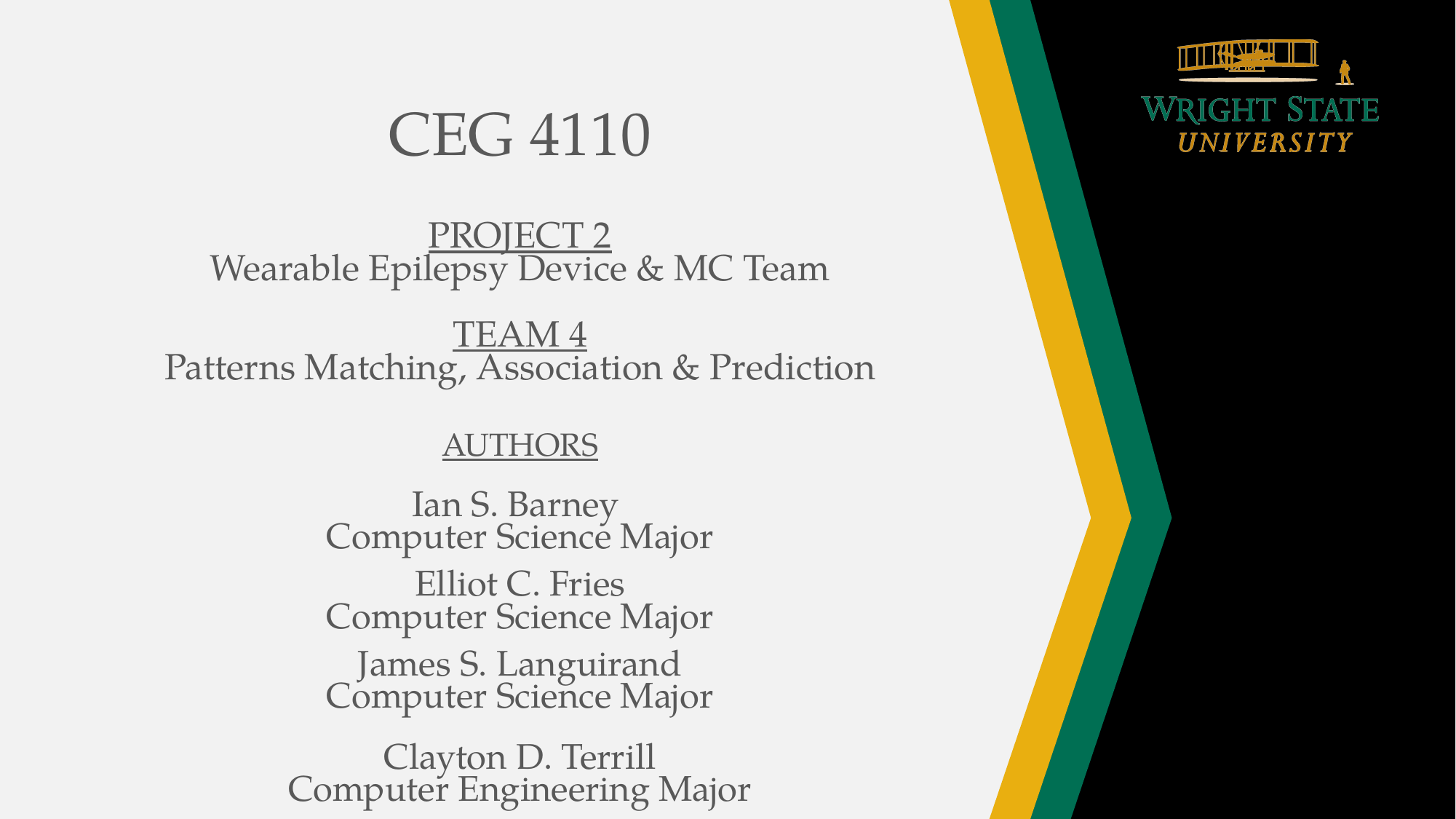

# CEG 4110 Project 2 Wearable Epilepsy Device & MC Team Team 4 Patterns Matching, Association & Prediction
AUTHORS
Ian S. Barney
Computer Science Major
Elliot C. Fries
Computer Science Major
James S. Languirand
Computer Science Major
Clayton D. Terrill
Computer Engineering Major